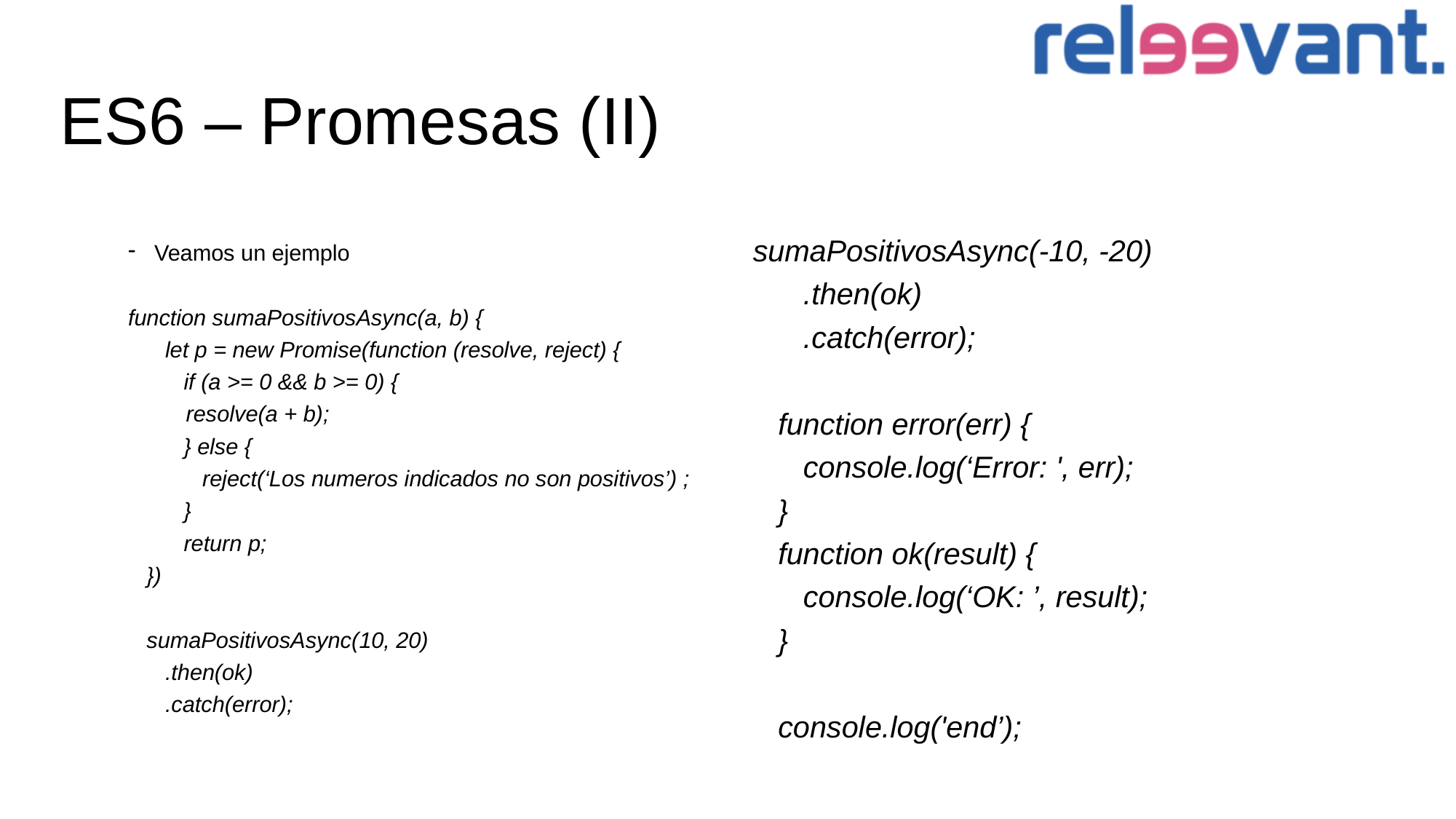

# ES6 – Promesas (II)
sumaPositivosAsync(-10, -20)
      .then(ok)
      .catch(error);

   function error(err) {
      console.log(‘Error: ', err);
   }
   function ok(result) {
      console.log(‘OK: ’, result);
   }

   console.log('end’);

Veamos un ejemplo

function sumaPositivosAsync(a, b) {
      let p = new Promise(function (resolve, reject) {
         if (a >= 0 && b >= 0) {
	resolve(a + b);
         } else {
            reject(‘Los numeros indicados no son positivos’) ;
         }
         return p;
   })

   sumaPositivosAsync(10, 20)
      .then(ok)
      .catch(error);